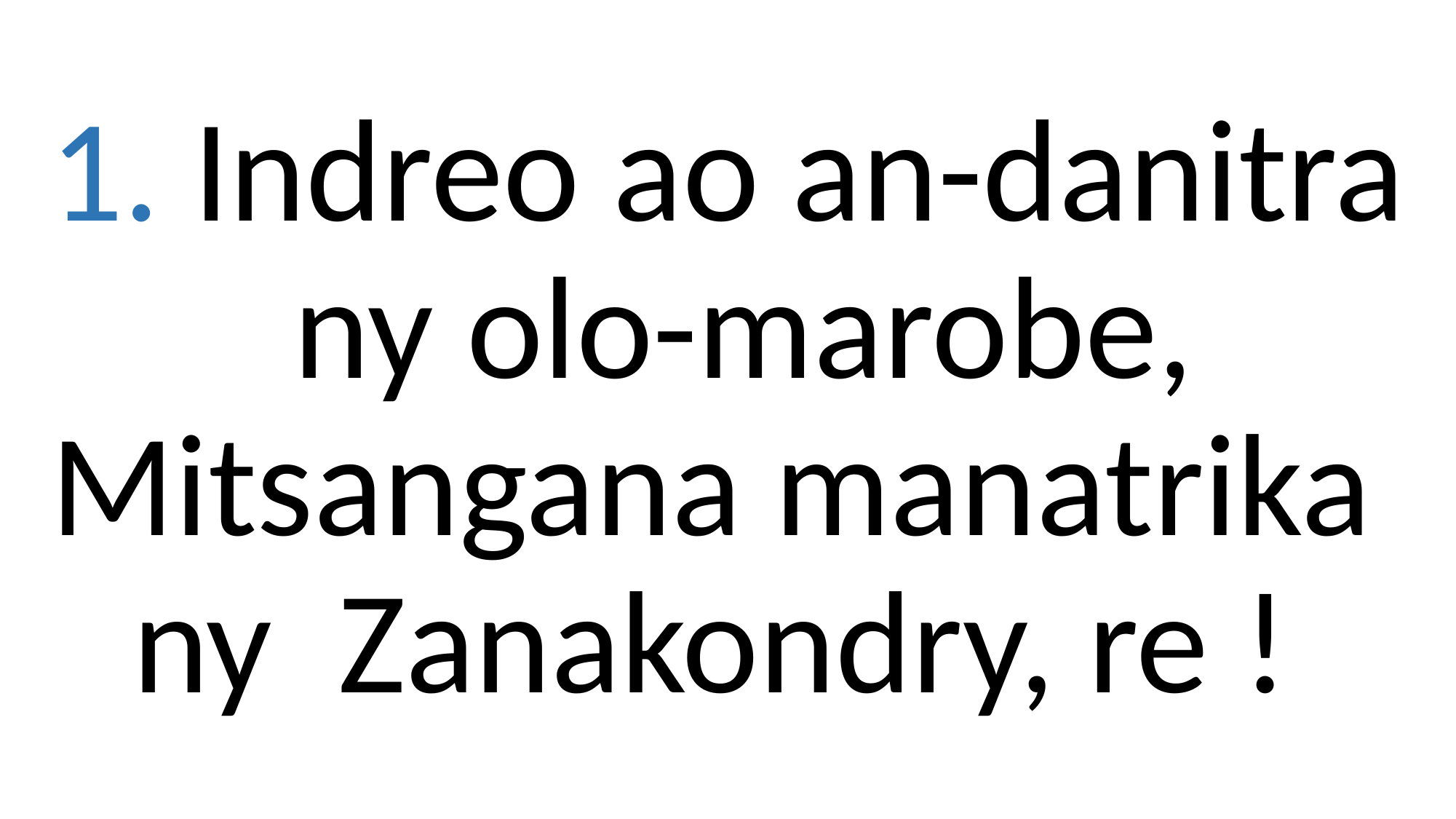

# 1. Indreo ao an-danitra ny olo-marobe, Mitsangana manatrika ny  Zanakondry, re !